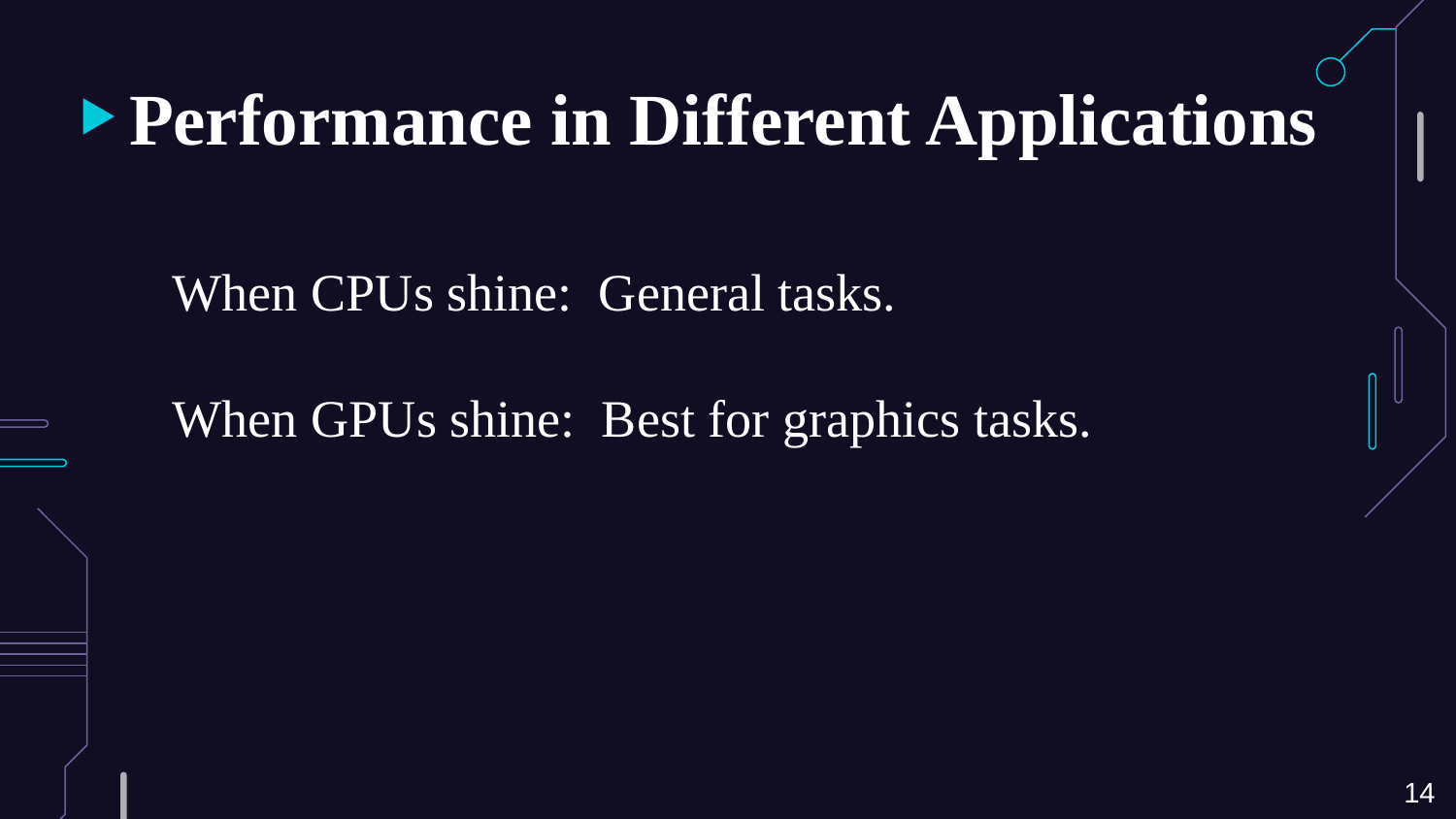

# Performance in Different Applications
When CPUs shine:  General tasks.

When GPUs shine:  Best for graphics tasks.
14